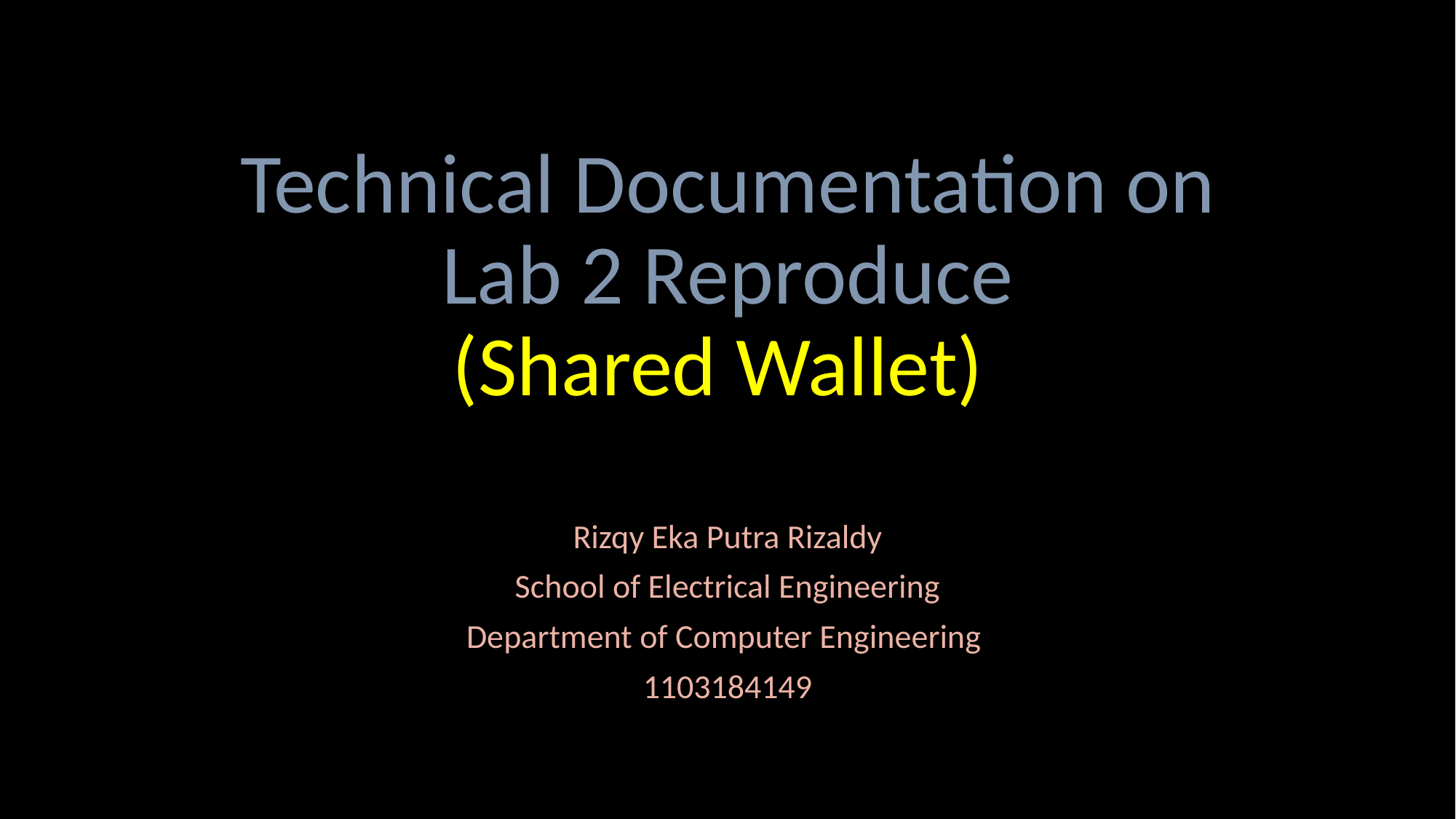

# Technical Documentation on Lab 2 Reproduce (Shared Wallet)
Rizqy Eka Putra Rizaldy
School of Electrical Engineering
Department of Computer Engineering
1103184149